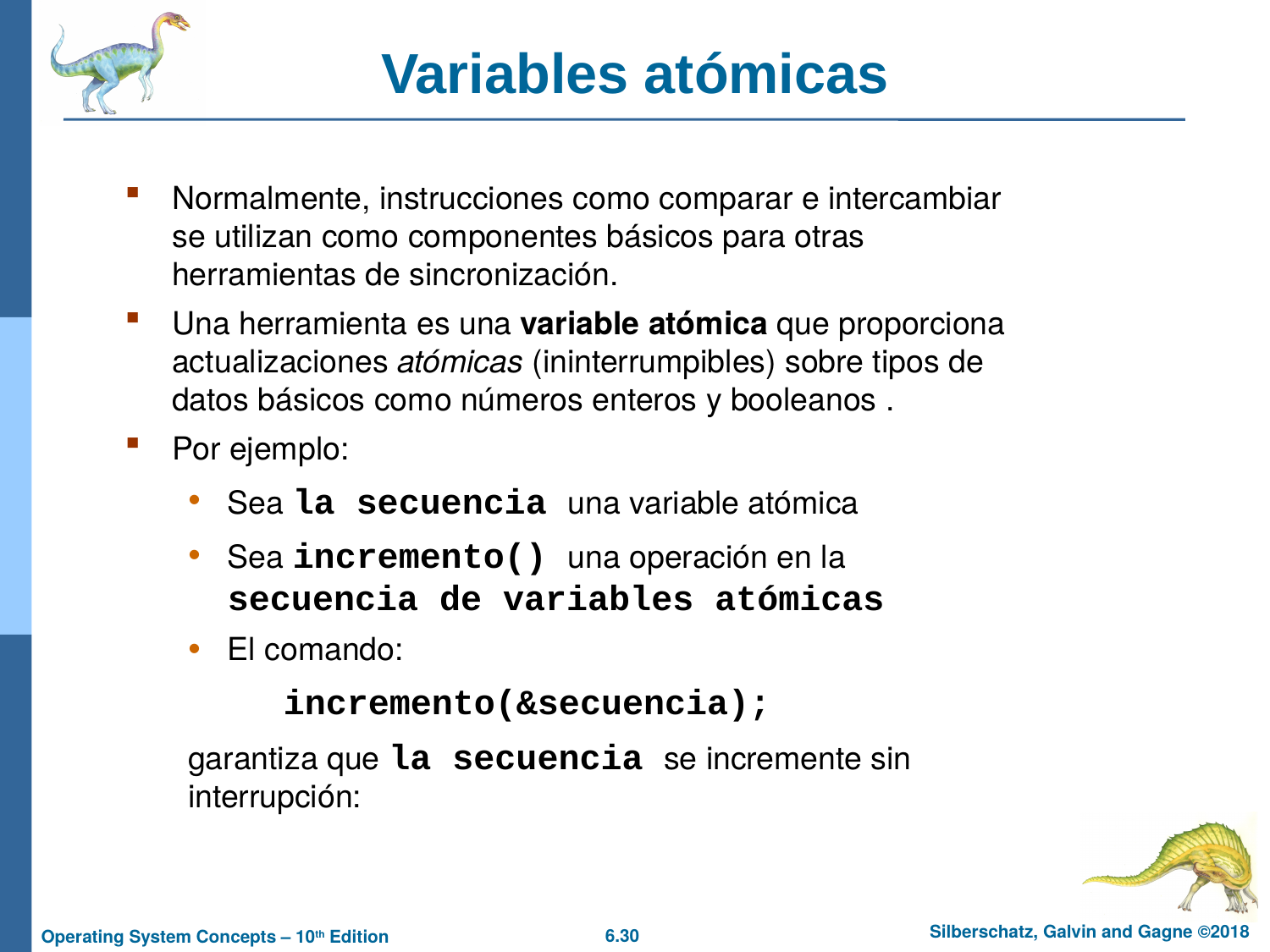

# Variables atómicas
Normalmente, instrucciones como comparar e intercambiar se utilizan como componentes básicos para otras herramientas de sincronización.
Una herramienta es una variable atómica que proporciona actualizaciones atómicas (ininterrumpibles) sobre tipos de datos básicos como números enteros y booleanos .
Por ejemplo:
Sea la secuencia una variable atómica
Sea incremento() una operación en la secuencia de variables atómicas
El comando:
     incremento(&secuencia);
garantiza que la secuencia se incremente sin interrupción: